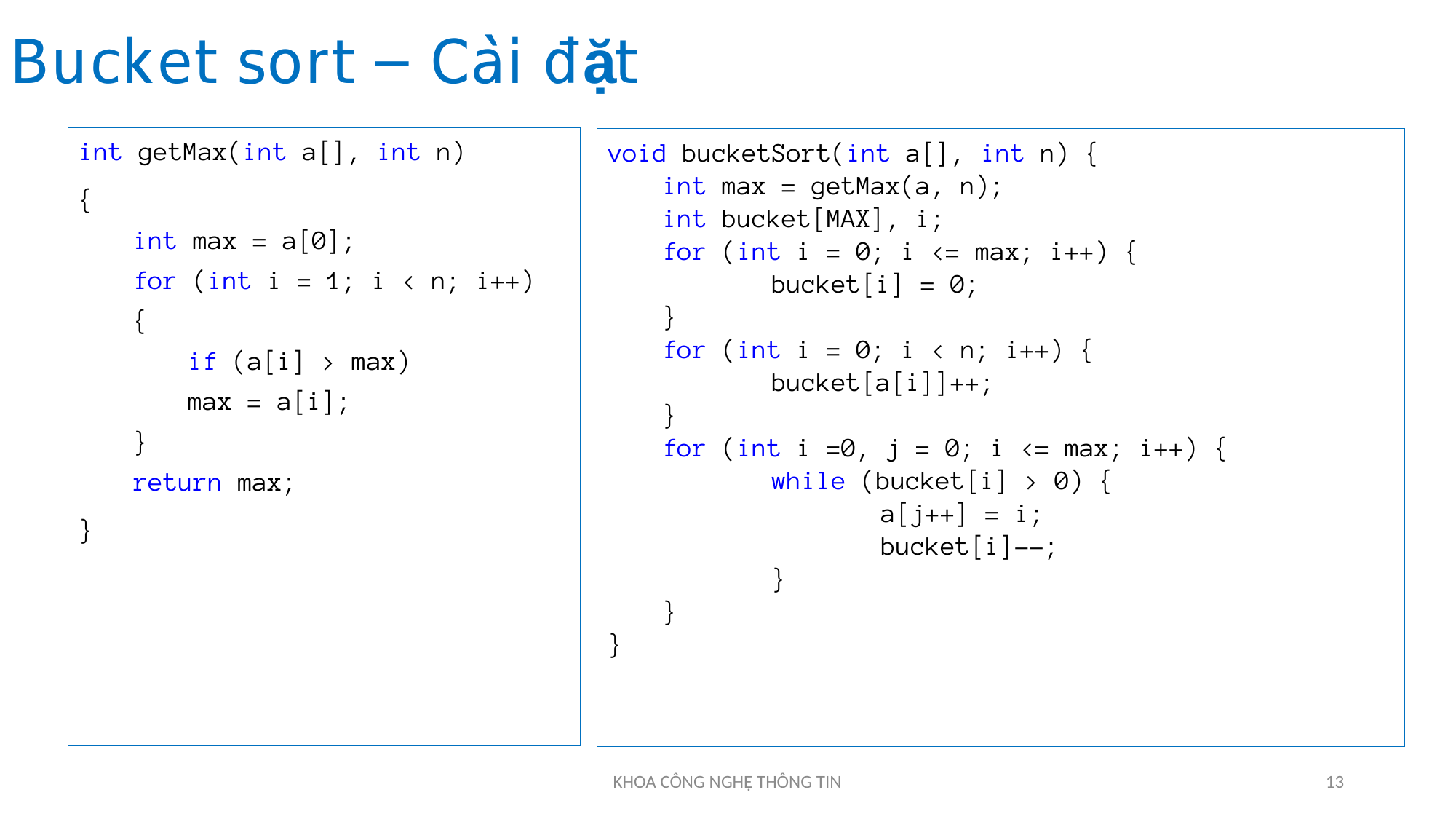

# Bucket sort – Cài đặt
int getMax(int a[], int n)
{
int max = a[0];
for (int i = 1; i < n; i++)
{
if (a[i] > max)
max = a[i];
}
return max;
}

void bucketSort(int a[], int n) {
int max = getMax(a, n);
int bucket[MAX], i;
for (int i = 0; i <= max; i++) {
	bucket[i] = 0;
}
for (int i = 0; i < n; i++) {
	bucket[a[i]]++;
}
for (int i =0, j = 0; i <= max; i++) {
	while (bucket[i] > 0)	{
		a[j++] = i;
		bucket[i]--;
	}
}
}
KHOA CÔNG NGHỆ THÔNG TIN
13